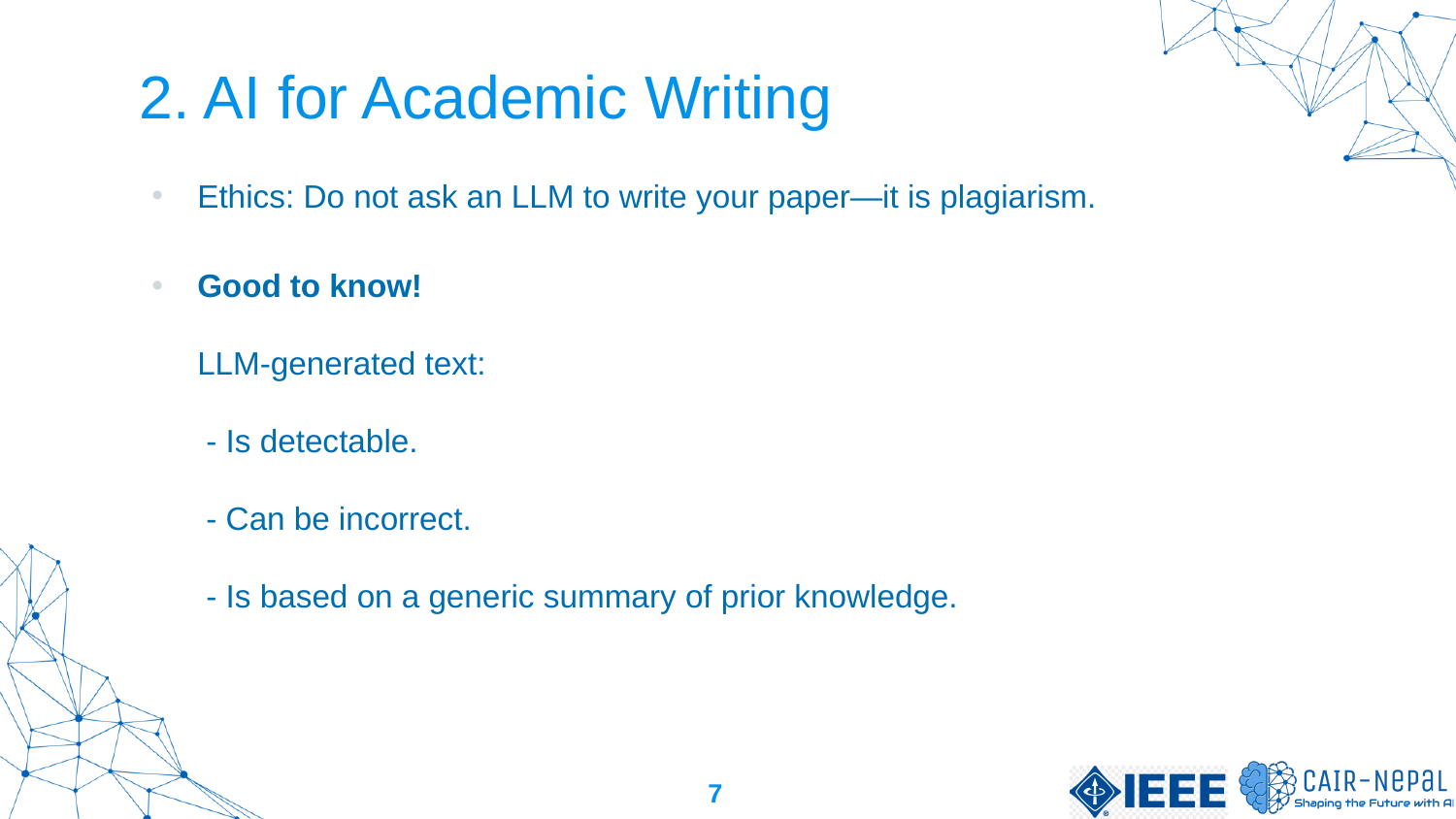

# 2. AI for Academic Writing
Ethics: Do not ask an LLM to write your paper—it is plagiarism.
Good to know!
LLM-generated text:
 - Is detectable.
 - Can be incorrect.
 - Is based on a generic summary of prior knowledge.
7